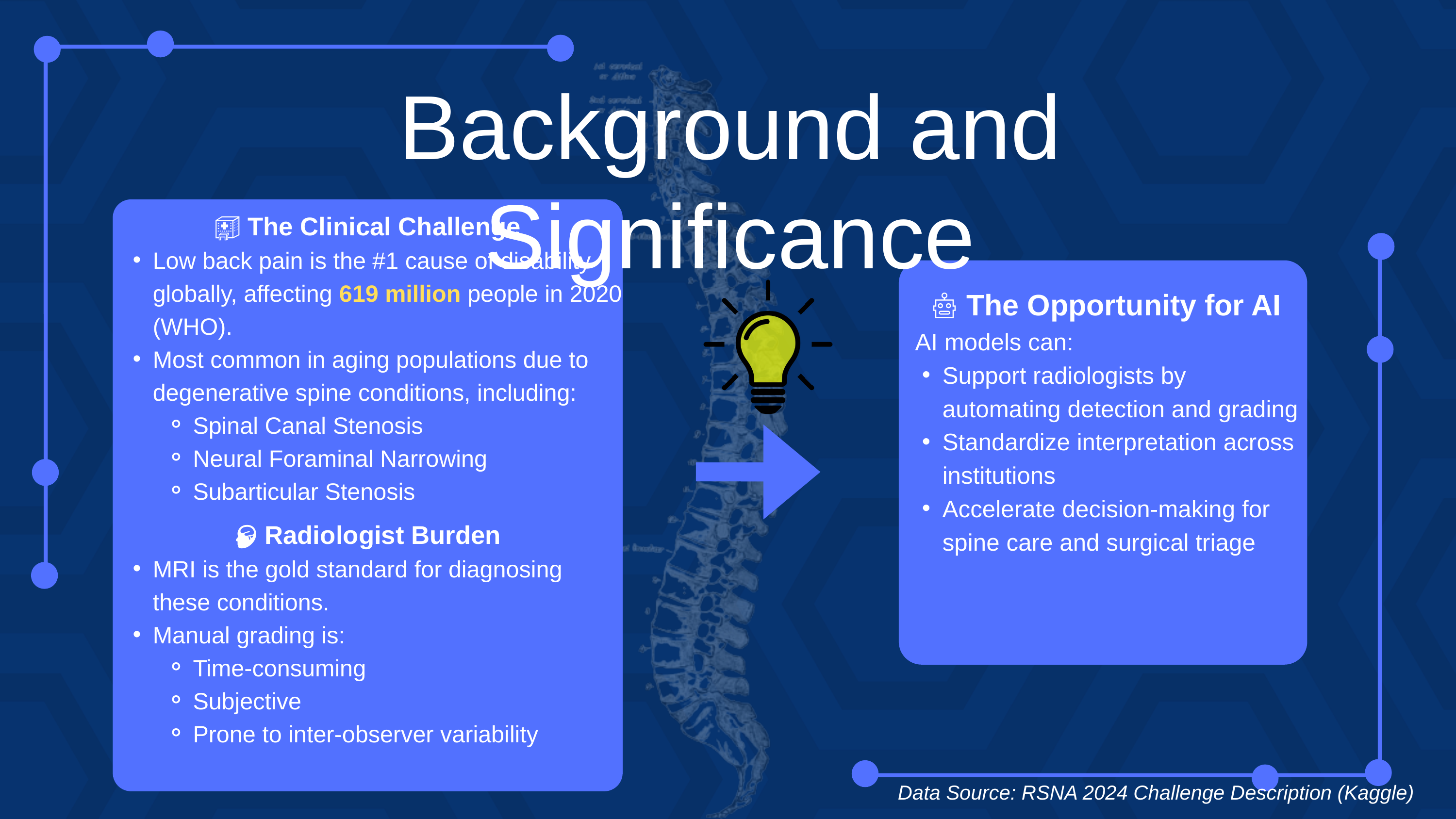

Background and Significance

🏥 The Clinical Challenge
Low back pain is the #1 cause of disability globally, affecting 619 million people in 2020 (WHO).
Most common in aging populations due to degenerative spine conditions, including:
Spinal Canal Stenosis
Neural Foraminal Narrowing
Subarticular Stenosis

🧠 Radiologist Burden
MRI is the gold standard for diagnosing these conditions.
Manual grading is:
Time-consuming
Subjective
Prone to inter-observer variability

🤖 The Opportunity for AI
  AI models can:
Support radiologists by automating detection and grading
Standardize interpretation across institutions
Accelerate decision-making for spine care and surgical triage

Data Source: RSNA 2024 Challenge Description (Kaggle)